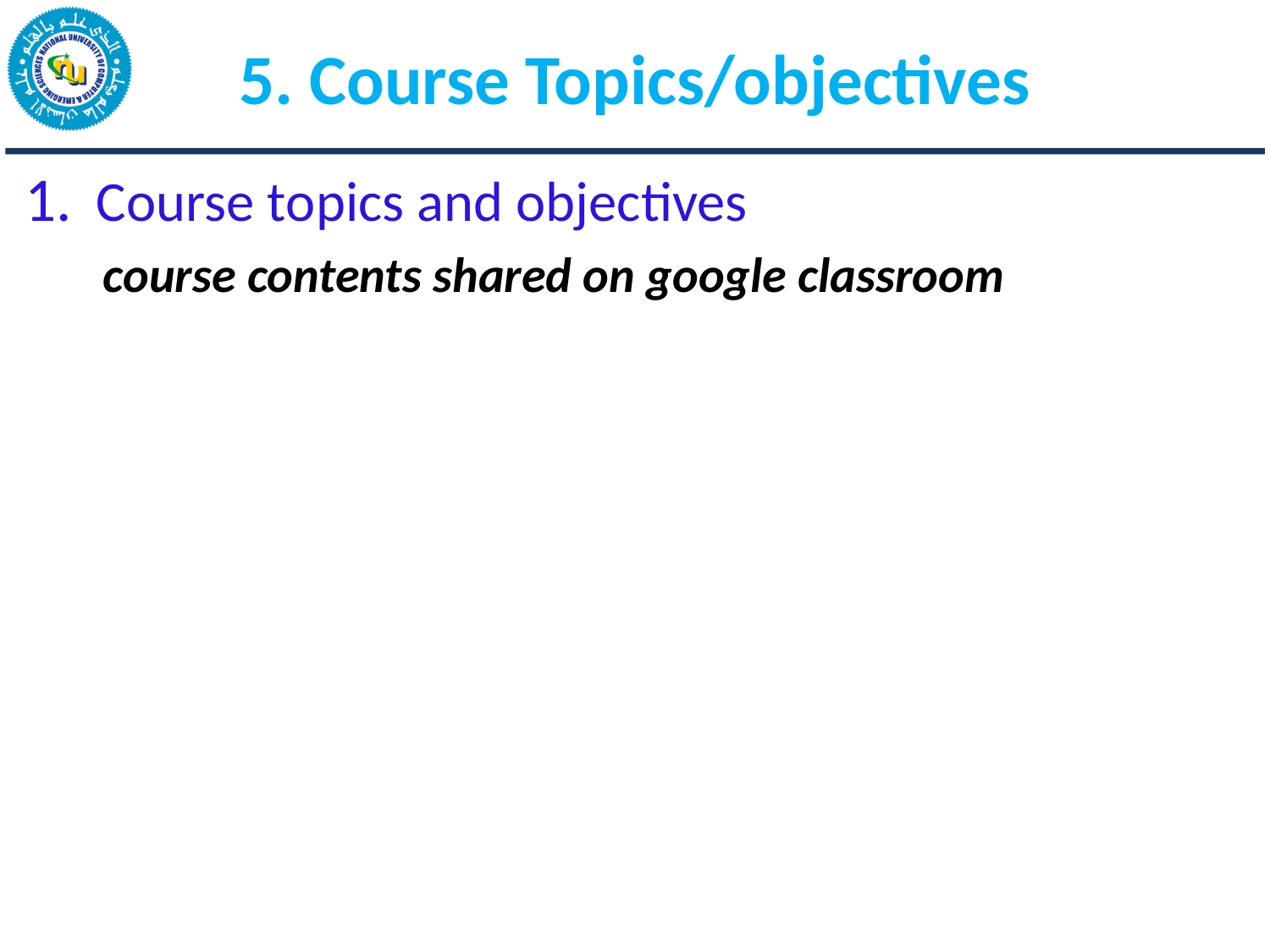

# 5. Course Topics/objectives

Course topics and objectives
  course contents shared on google classroom